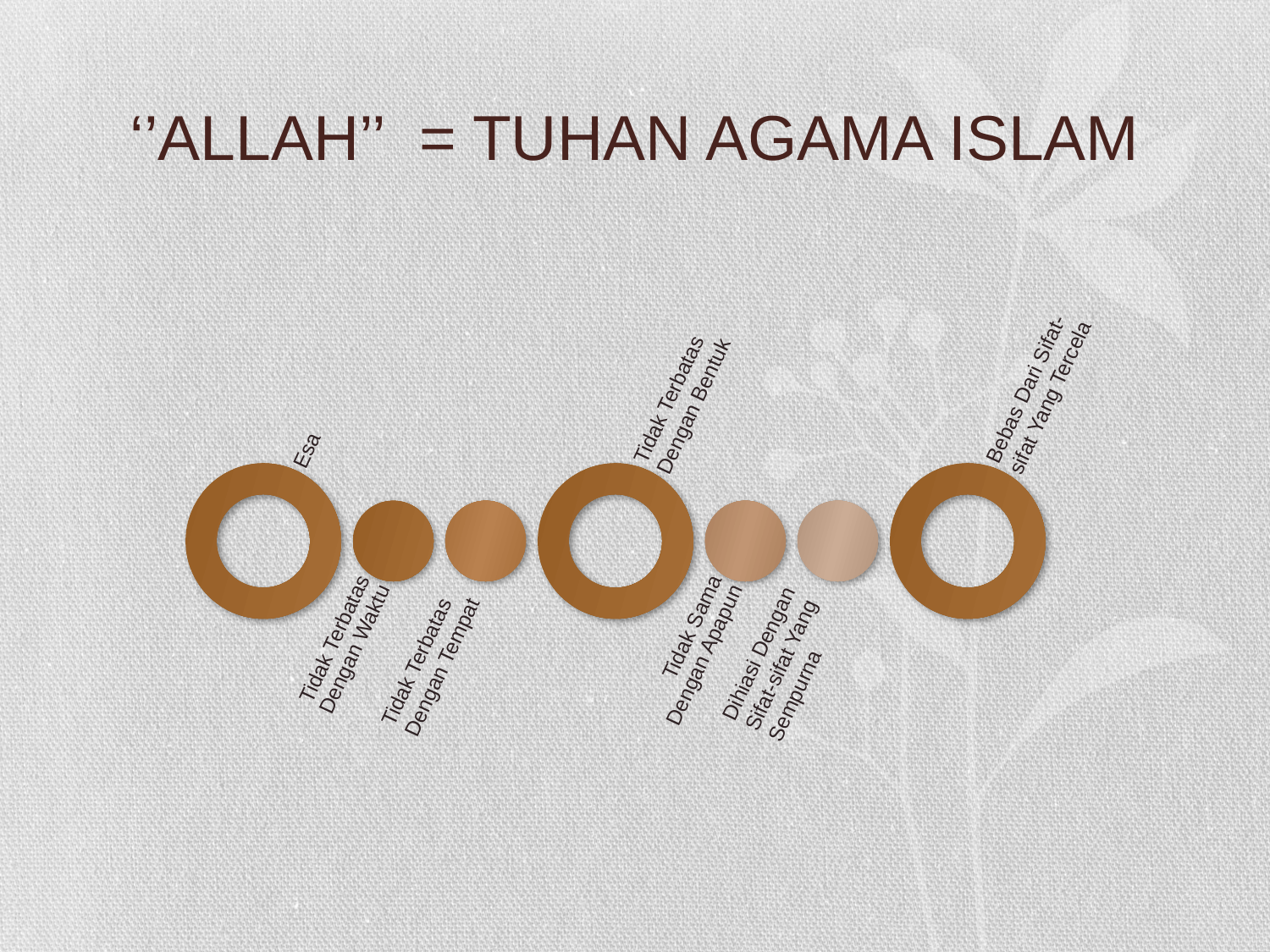

# ‘’ALLAH’’  = TUHAN AGAMA ISLAM
Esa
Tidak Terbatas Dengan Waktu
Tidak Terbatas Dengan Tempat
Tidak Terbatas Dengan Bentuk
Tidak Sama Dengan Apapun
Dihiasi Dengan Sifat-sifat Yang Sempurna
Bebas Dari Sifat-sifat Yang Tercela